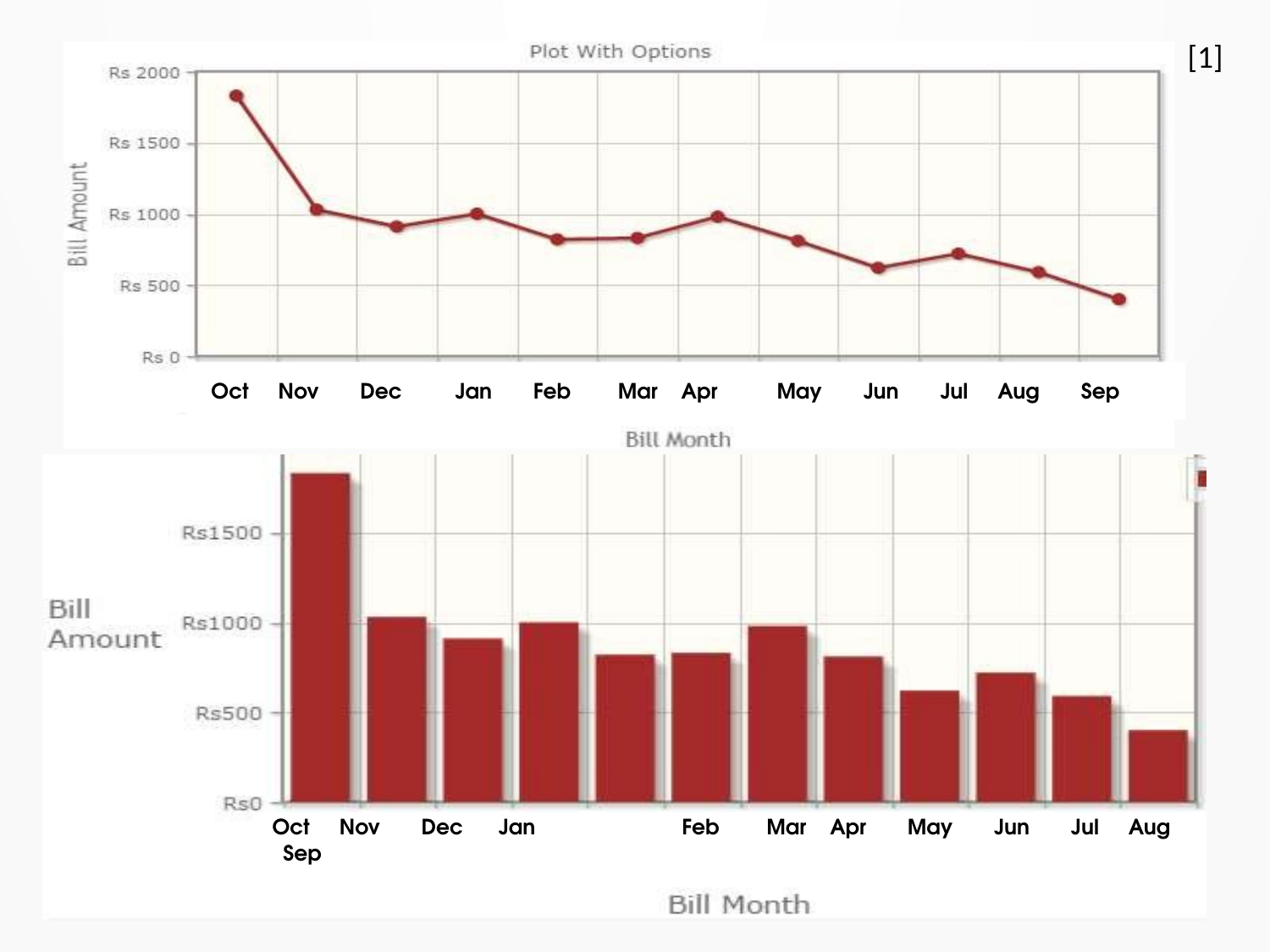

[1]

  Oct     Nov       Dec         Jan       Feb        Mar    Apr          May       Jun       Jul     Aug       Sep

 Oct     Nov       Dec      Jan 	      Feb        Mar    Apr       May       Jun       Jul     Aug       Sep